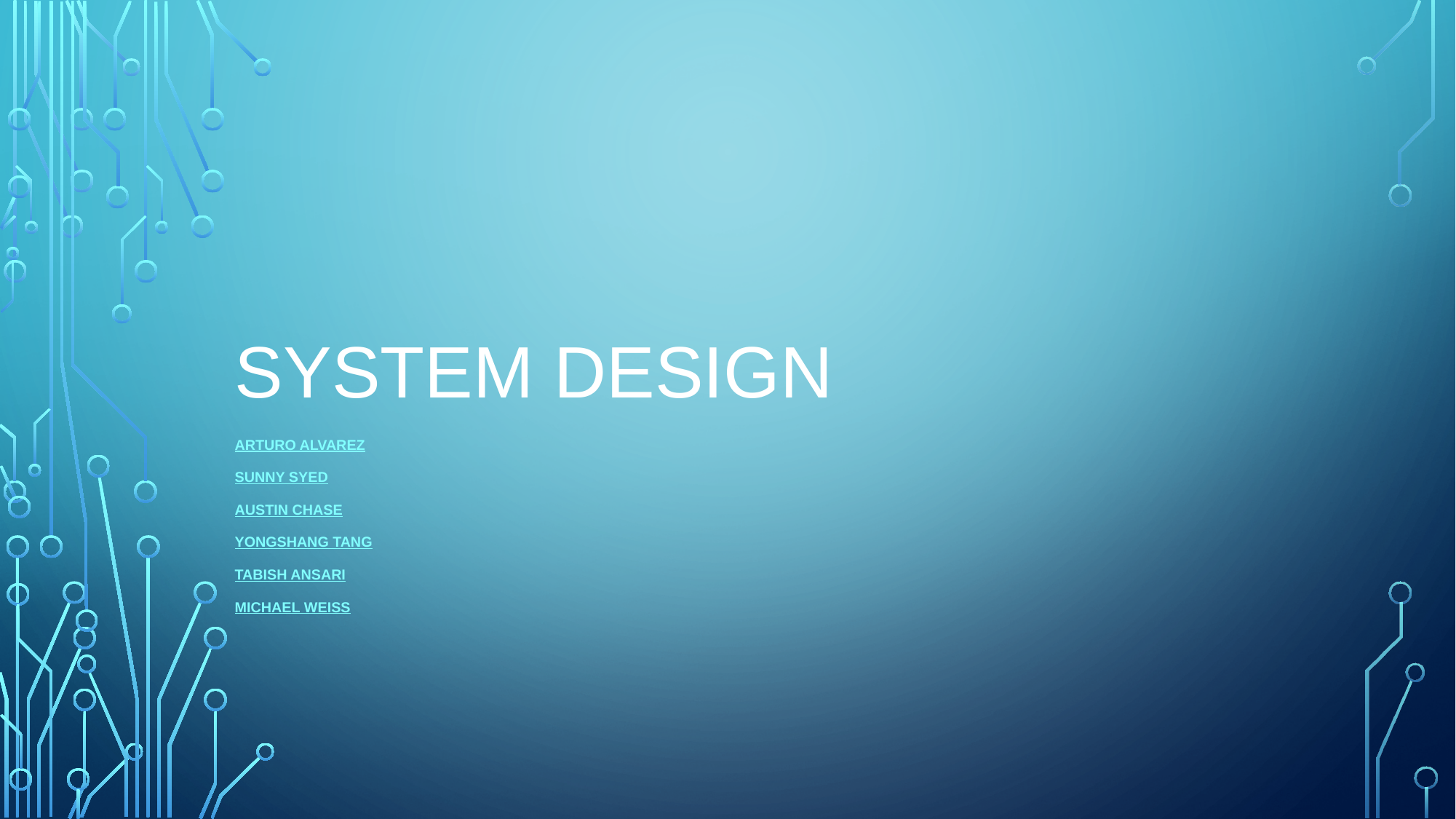

# SYSTEM DESIGN
Arturo Alvarez
Sunny Syed
Austin Chase
Yongshang Tang
Tabish Ansari
Michael Weiss